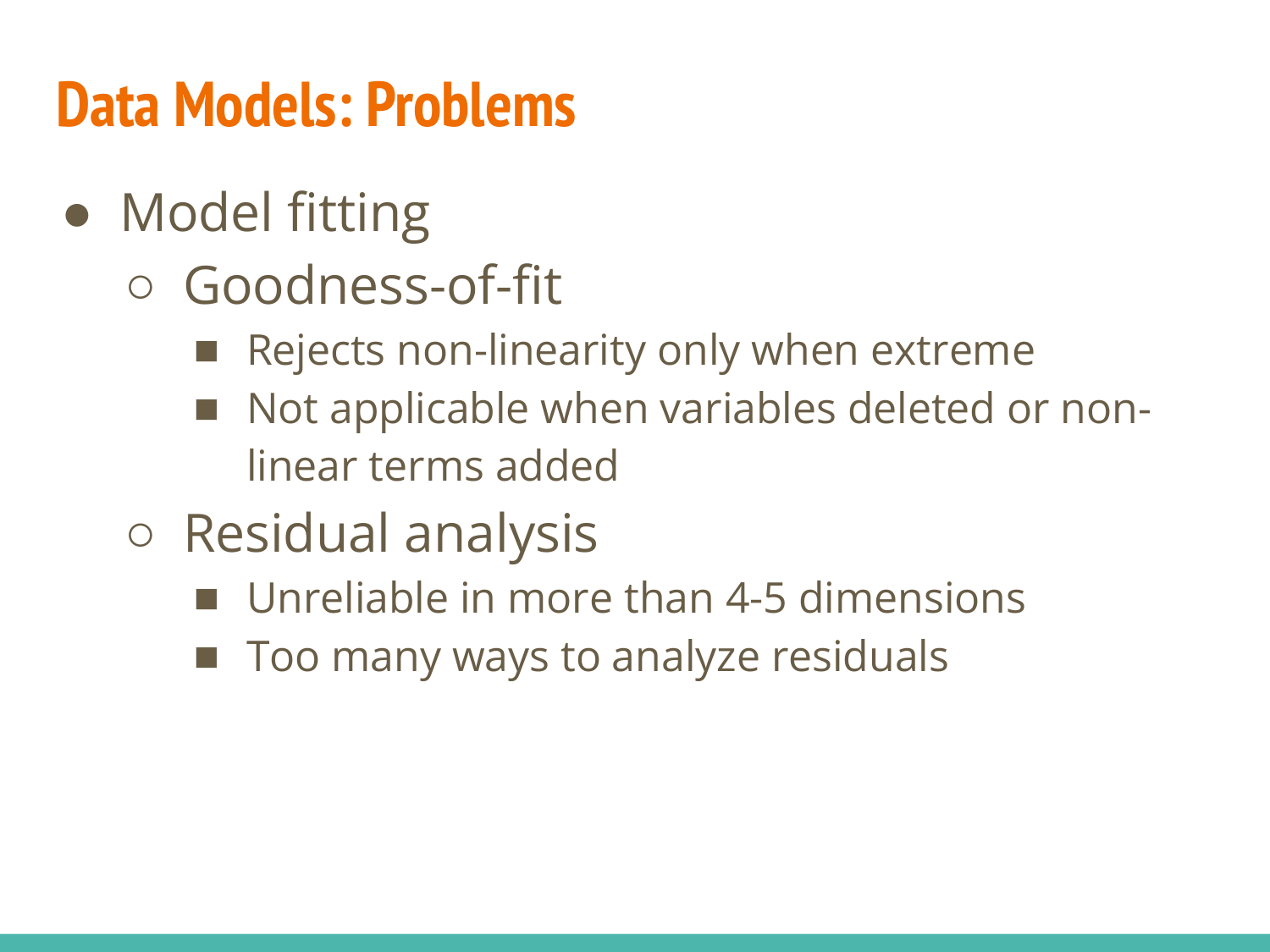

# Data Models: Problems
Model fitting
Goodness-of-fit
Rejects non-linearity only when extreme
Not applicable when variables deleted or non-linear terms added
Residual analysis
Unreliable in more than 4-5 dimensions
Too many ways to analyze residuals